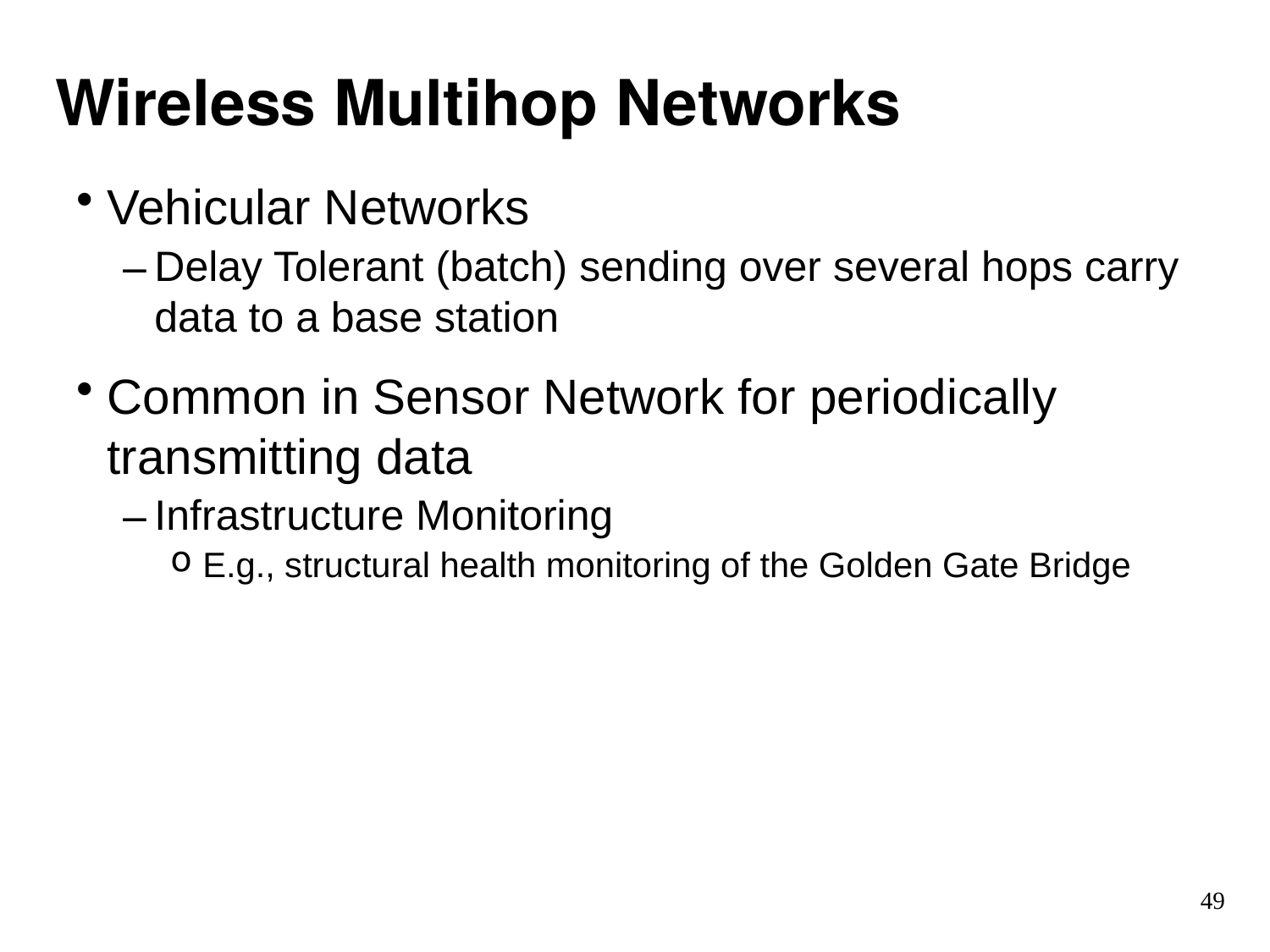

# Wireless Multihop Networks
Vehicular Networks
Delay Tolerant (batch) sending over several hops carry data to a base station
Common in Sensor Network for periodically transmitting data
Infrastructure Monitoring
E.g., structural health monitoring of the Golden Gate Bridge
49